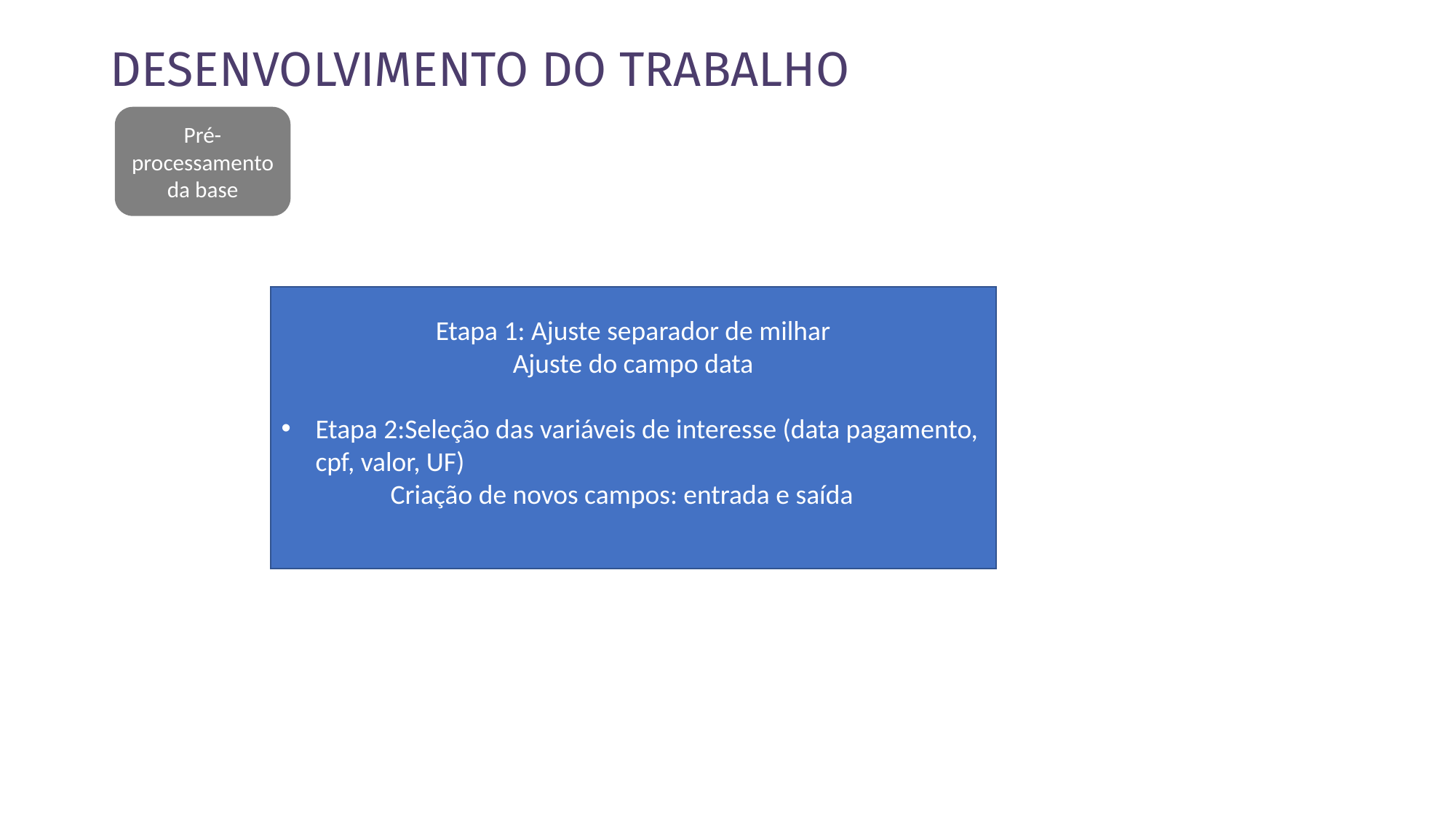

DESENVOLVIMENTO DO TRABALHO
Pré-processamento da base
Etapa 1: Ajuste separador de milhar
Ajuste do campo data

Etapa 2:Seleção das variáveis de interesse (data pagamento, cpf, valor, UF)
	Criação de novos campos: entrada e saída